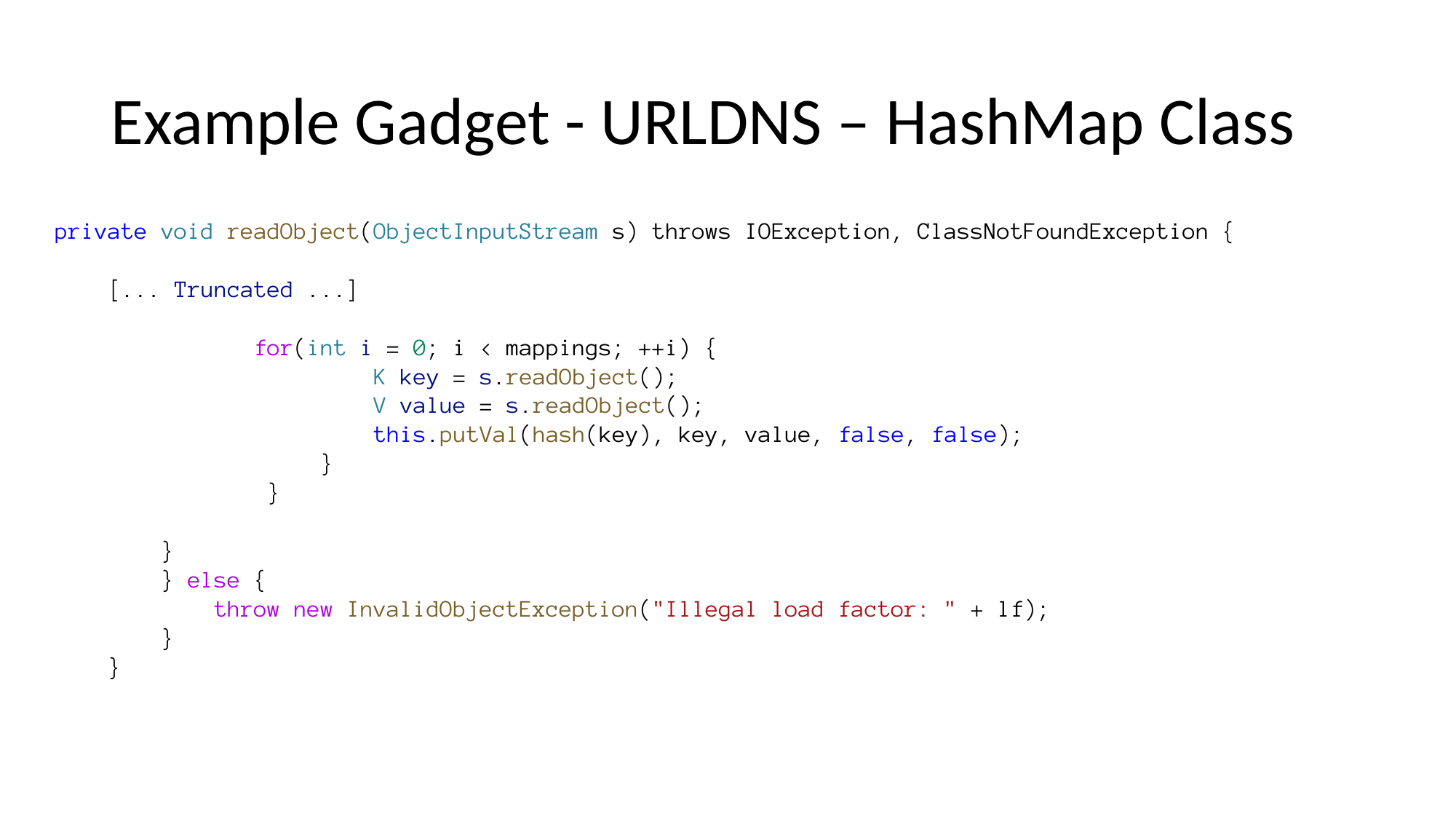

# Example Gadget - URLDNS – HashMap Class
private void readObject(ObjectInputStream s) throws IOException, ClassNotFoundException {
    [... Truncated ...]
   
               for(int i = 0; i < mappings; ++i) {
                        K key = s.readObject();
                        V value = s.readObject();
                        this.putVal(hash(key), key, value, false, false);
                    }
                }
   
        }
        } else {
            throw new InvalidObjectException("Illegal load factor: " + lf);
        }
    }